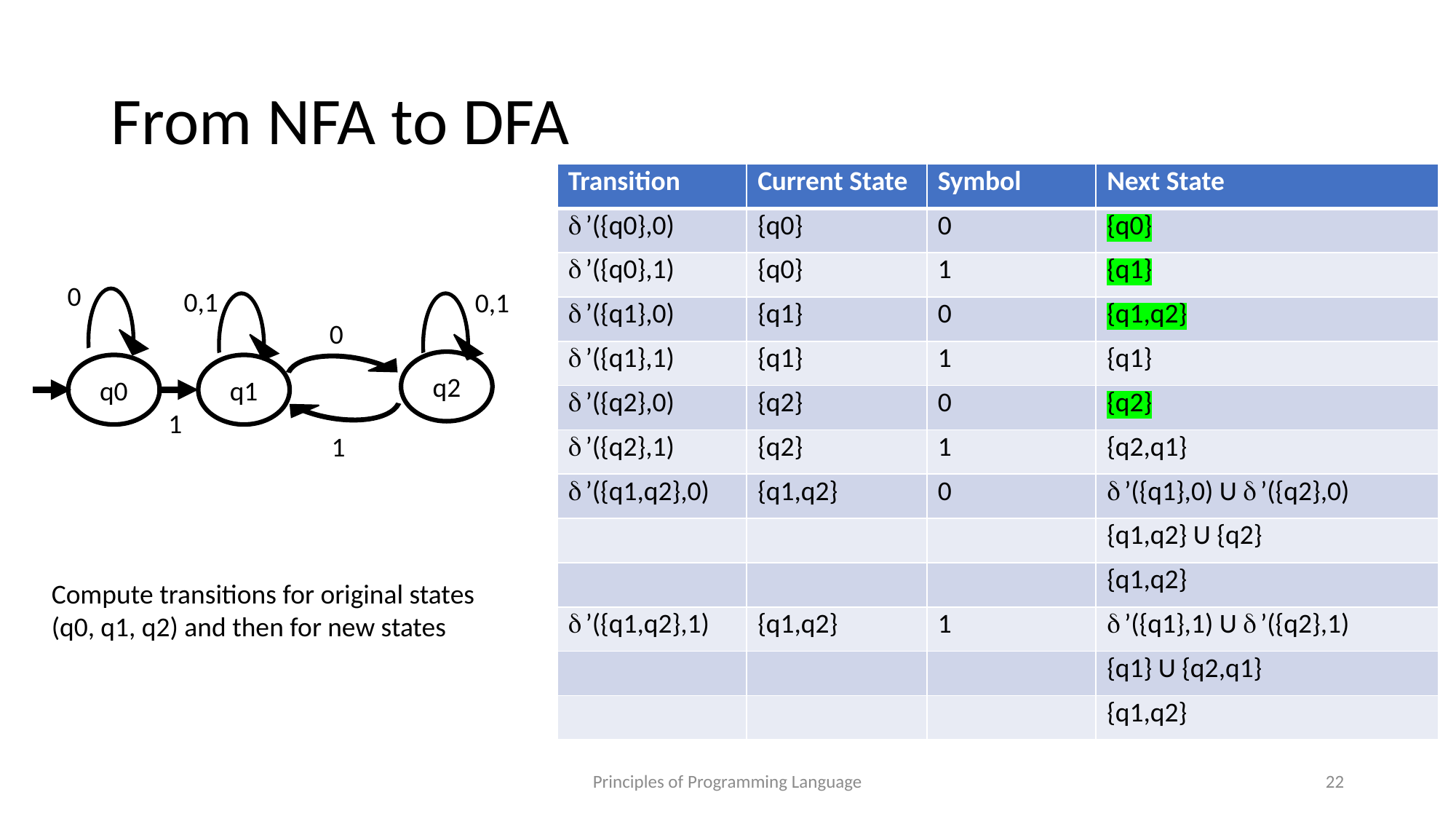

# From NFA to DFA
| Transition | Current State | Symbol | Next State |
| --- | --- | --- | --- |
| δ’({q0},0) | {q0} | 0 | {q0} |
| δ’({q0},1) | {q0} | 1 | {q1} |
| δ’({q1},0) | {q1} | 0 | {q1,q2} |
| δ’({q1},1) | {q1} | 1 | {q1} |
| δ’({q2},0) | {q2} | 0 | {q2} |
| δ’({q2},1) | {q2} | 1 | {q2,q1} |
| δ’({q1,q2},0) | {q1,q2} | 0 | δ’({q1},0) U δ’({q2},0) |
|  |  |  | {q1,q2} U {q2} |
|  |  |  | {q1,q2} |
| δ’({q1,q2},1) | {q1,q2} | 1 | δ’({q1},1) U δ’({q2},1) |
|  |  |  | {q1} U {q2,q1} |
|  |  |  | {q1,q2} |

0

0,1
0,1
0

q2
q0
q1
1
1
Compute transitions for original states (q0, q1, q2) and then for new states
Principles of Programming Language
22